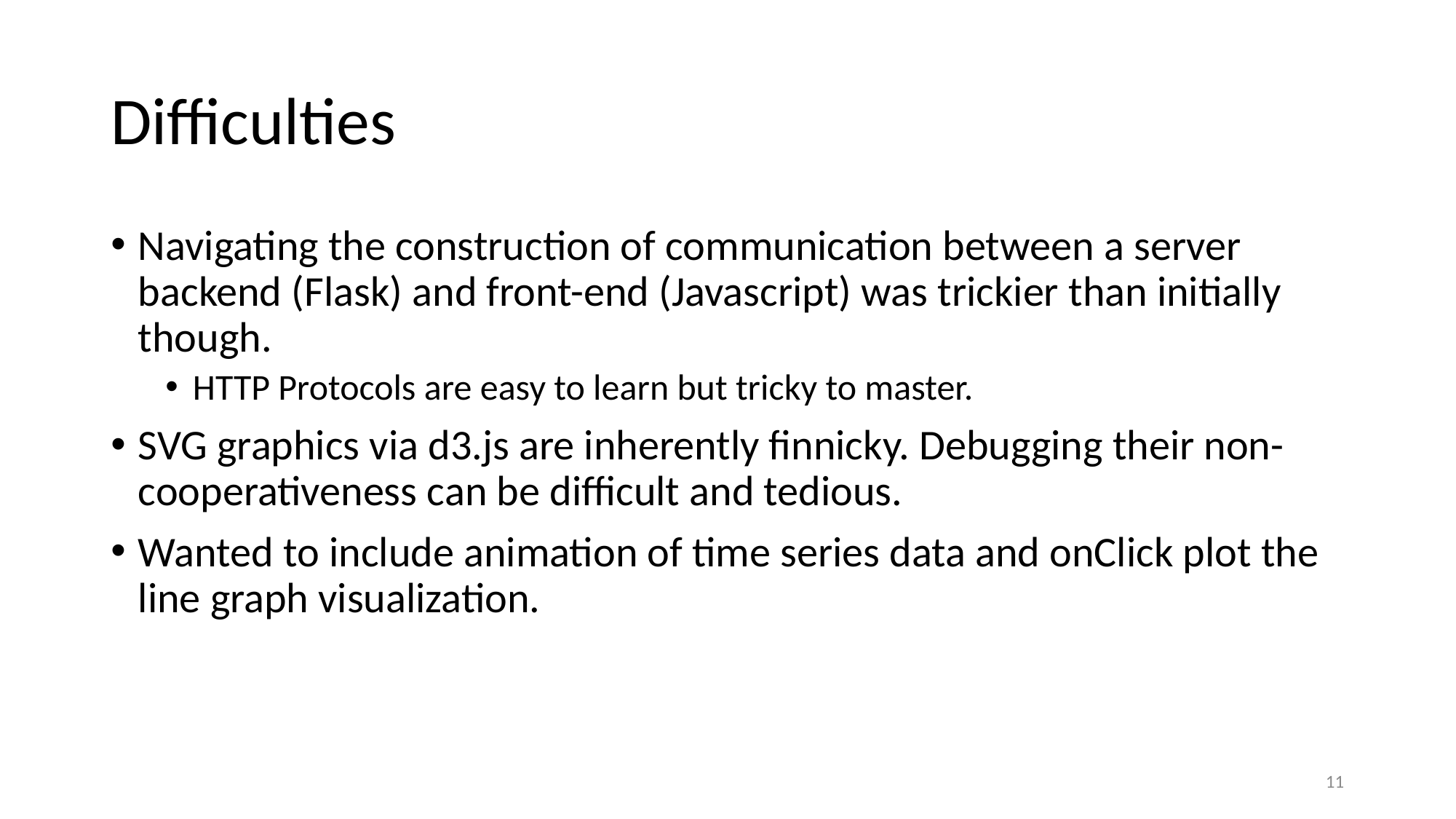

# Difficulties
Navigating the construction of communication between a server backend (Flask) and front-end (Javascript) was trickier than initially though.
HTTP Protocols are easy to learn but tricky to master.
SVG graphics via d3.js are inherently finnicky. Debugging their non-cooperativeness can be difficult and tedious.
Wanted to include animation of time series data and onClick plot the line graph visualization.

11